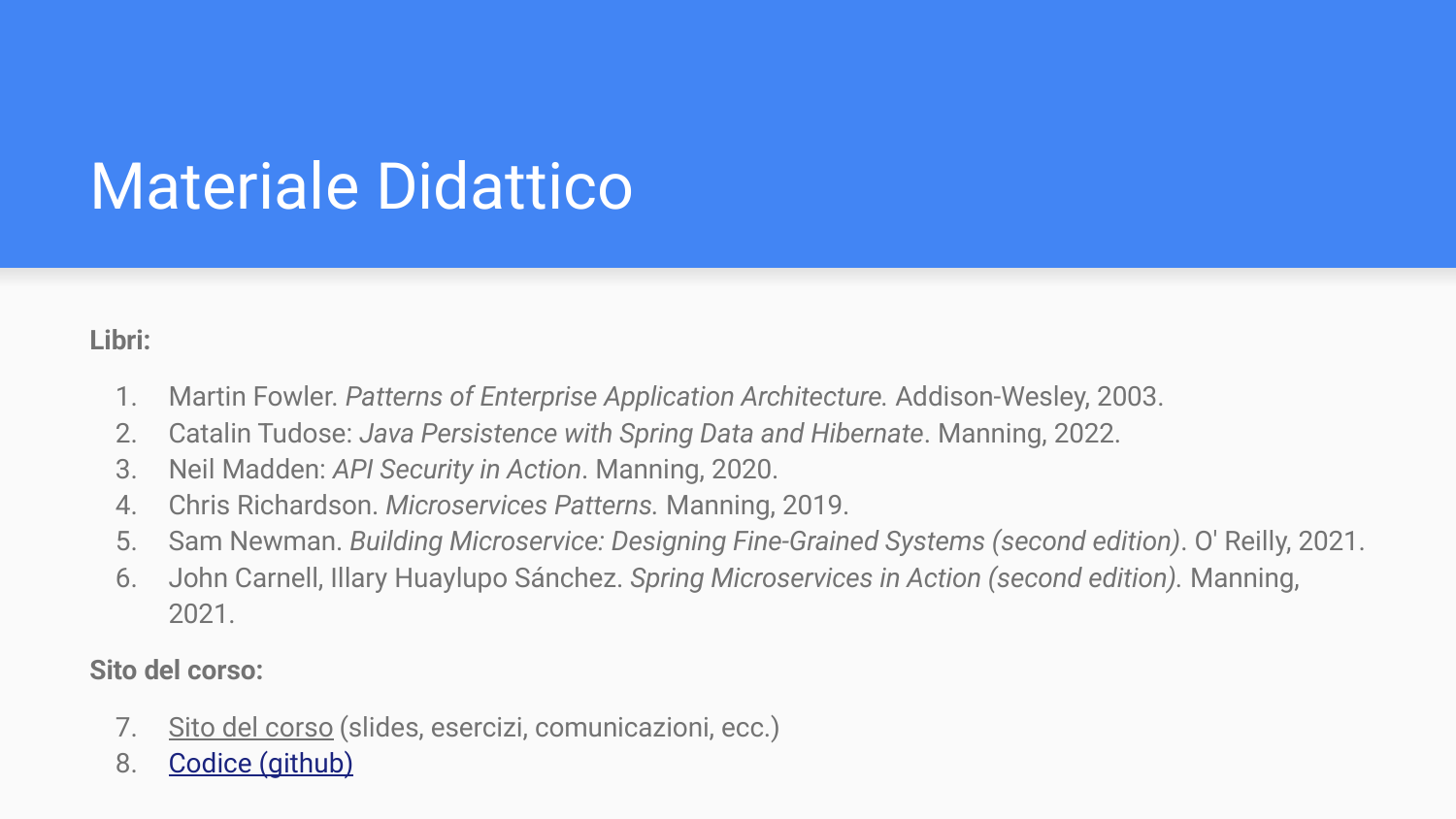

# Materiale Didattico
Libri:
Martin Fowler. Patterns of Enterprise Application Architecture. Addison-Wesley, 2003.
Catalin Tudose: Java Persistence with Spring Data and Hibernate. Manning, 2022.
Neil Madden: API Security in Action. Manning, 2020.
Chris Richardson. Microservices Patterns. Manning, 2019.
Sam Newman. Building Microservice: Designing Fine-Grained Systems (second edition). O' Reilly, 2021.
John Carnell, Illary Huaylupo Sánchez. Spring Microservices in Action (second edition). Manning, 2021.
Sito del corso:
Sito del corso (slides, esercizi, comunicazioni, ecc.)
Codice (github)